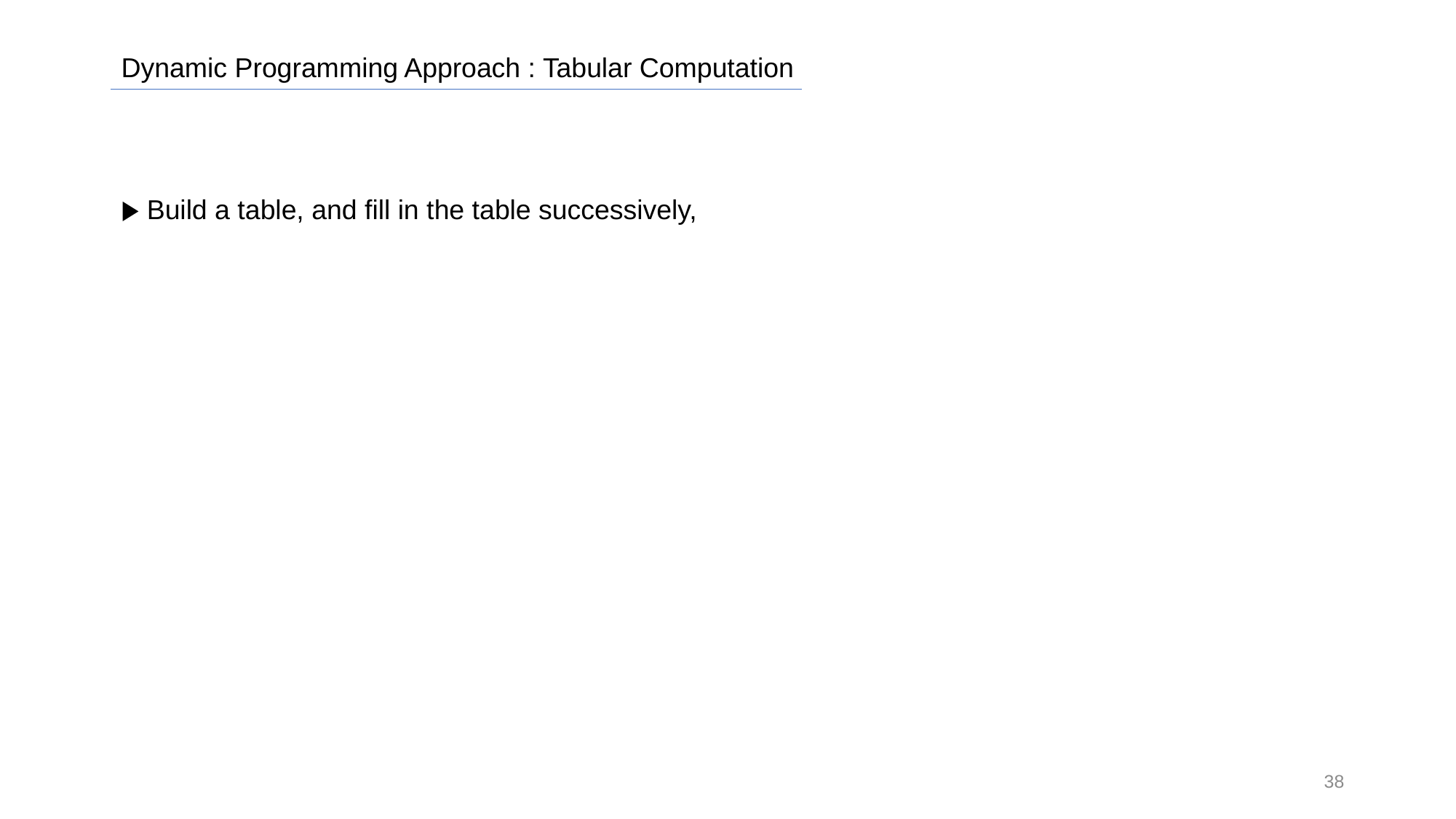

Dynamic Programming Approach : Tabular Computation
▶ Build a table, and fill in the table successively,
38